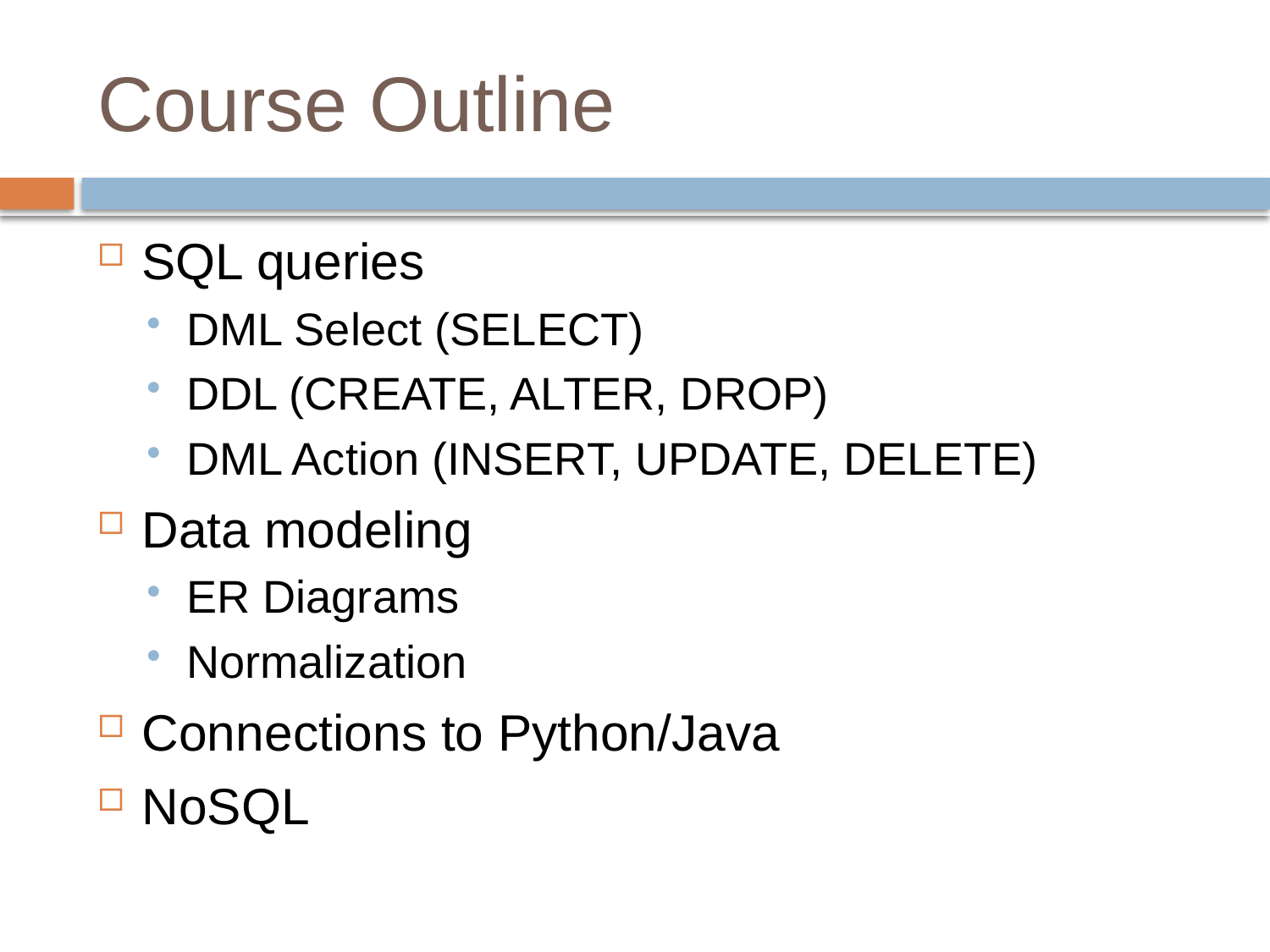

# Course Outline
SQL queries
DML Select (SELECT)
DDL (CREATE, ALTER, DROP)
DML Action (INSERT, UPDATE, DELETE)
Data modeling
ER Diagrams
Normalization
Connections to Python/Java
NoSQL